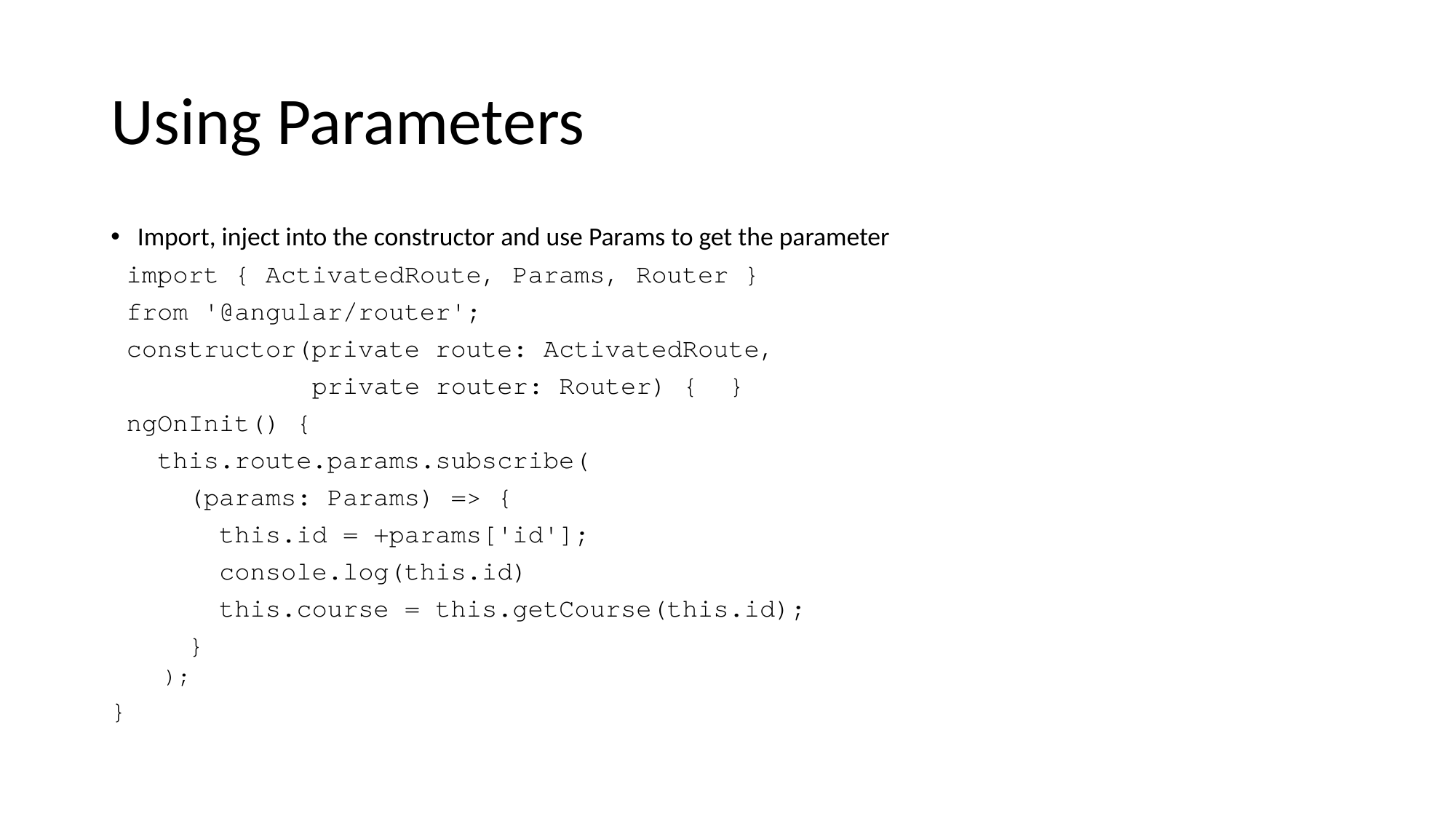

# Using Parameters
Import, inject into the constructor and use Params to get the parameter
 import { ActivatedRoute, Params, Router }
 from '@angular/router';
 constructor(private route: ActivatedRoute,
             private router: Router) {  }
 ngOnInit() {
   this.route.params.subscribe(
     (params: Params) => {
       this.id = +params['id'];
       console.log(this.id)
       this.course = this.getCourse(this.id);
     }
);
}